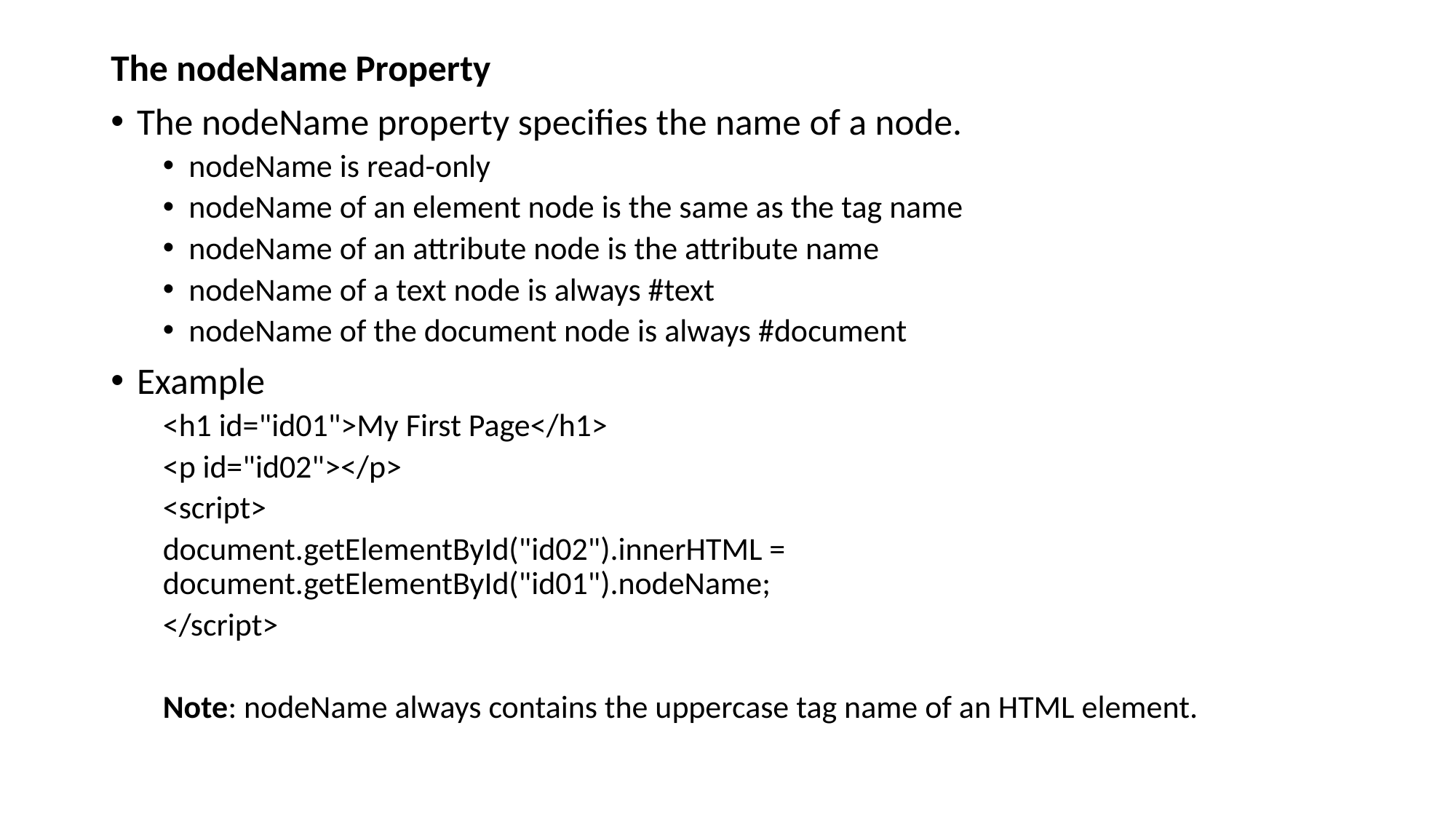

# The nodeName Property
The nodeName property specifies the name of a node.
nodeName is read-only
nodeName of an element node is the same as the tag name
nodeName of an attribute node is the attribute name
nodeName of a text node is always #text
nodeName of the document node is always #document
Example
<h1 id="id01">My First Page</h1>
<p id="id02"></p>
<script>
document.getElementById("id02").innerHTML = document.getElementById("id01").nodeName;
</script>

Note: nodeName always contains the uppercase tag name of an HTML element.